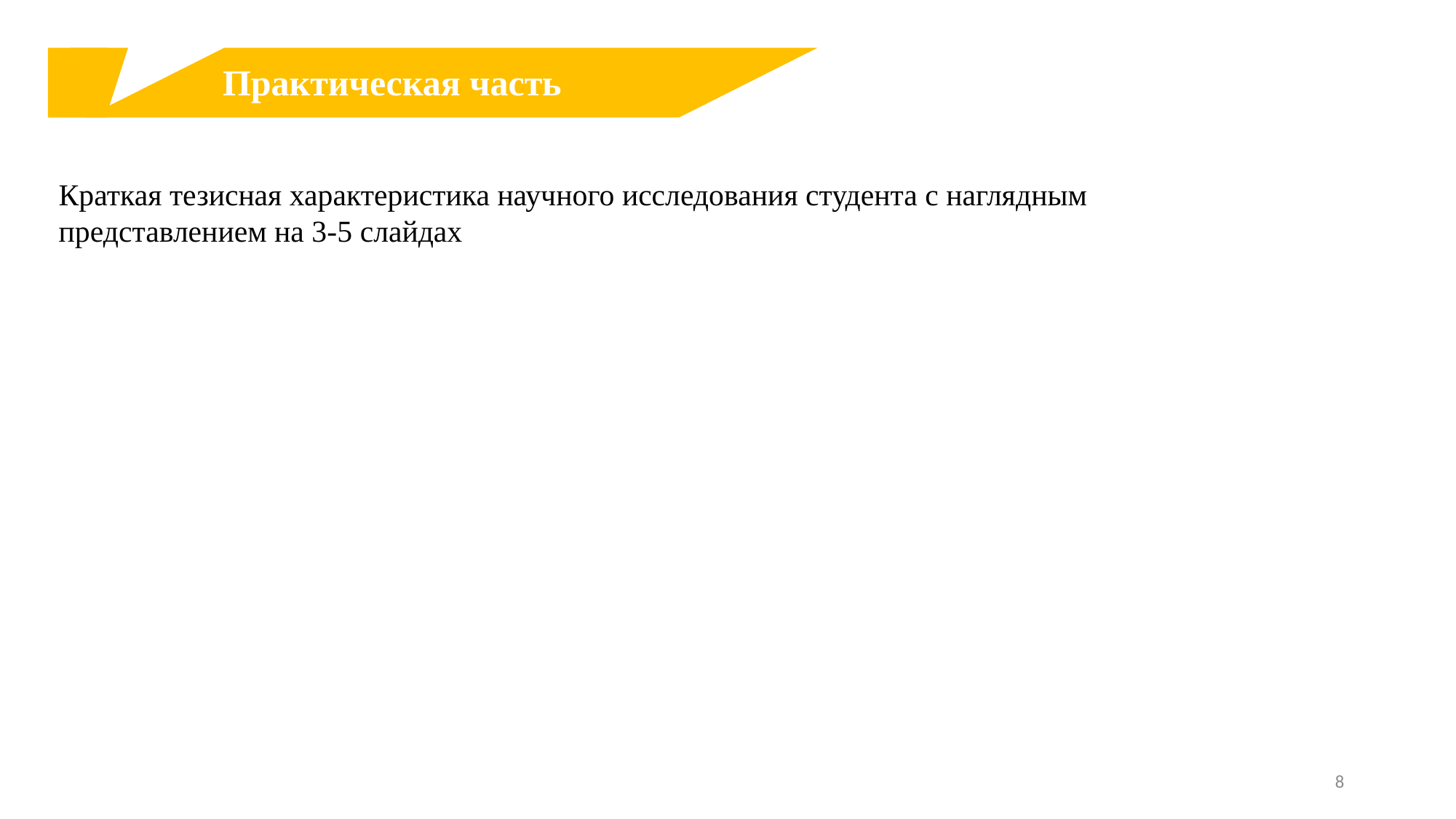

Практическая часть

Краткая тезисная характеристика научного исследования студента с наглядным представлением на 3-5 слайдах
8